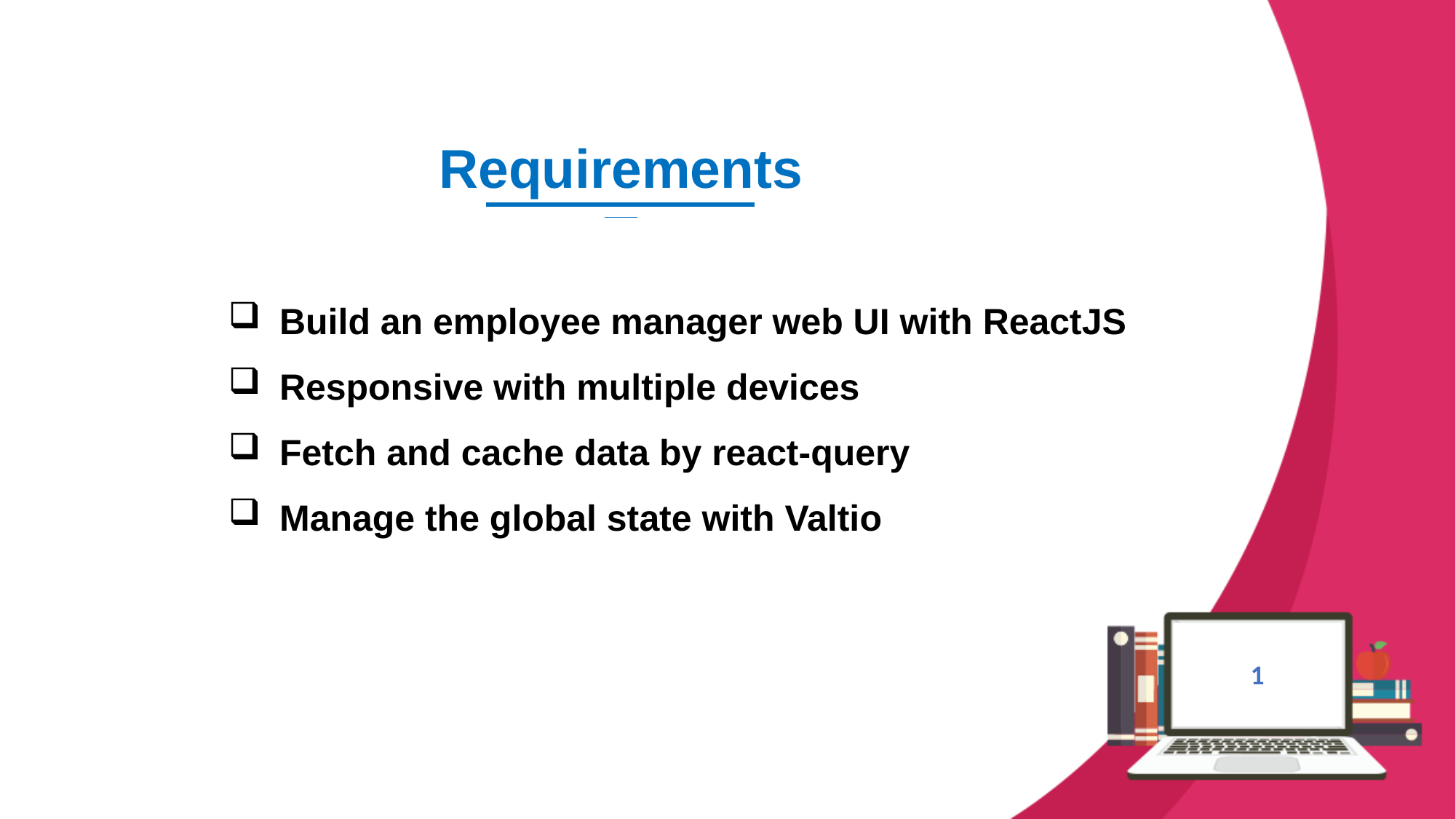

Requirements

 Build an employee manager web UI with ReactJS
 Responsive with multiple devices
 Fetch and cache data by react-query
 Manage the global state with Valtio

1